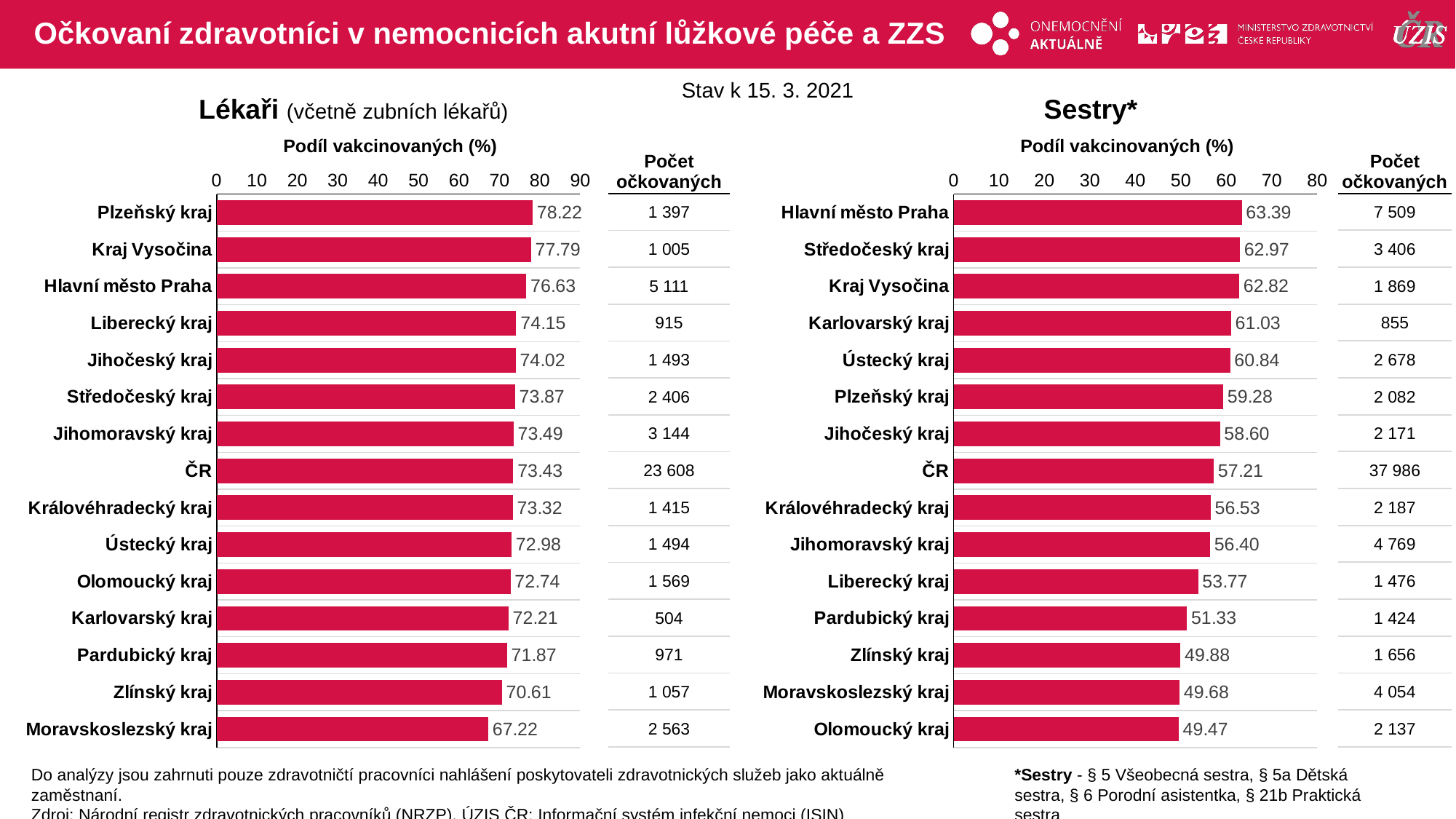

# Očkovaní zdravotníci v nemocnicích akutní lůžkové péče a ZZS
Stav k 15. 3. 2021
Lékaři (včetně zubních lékařů)
Sestry*
Podíl vakcinovaných (%)
Podíl vakcinovaných (%)
| Počet očkovaných |
| --- |
| 7 509 |
| 3 406 |
| 1 869 |
| 855 |
| 2 678 |
| 2 082 |
| 2 171 |
| 37 986 |
| 2 187 |
| 4 769 |
| 1 476 |
| 1 424 |
| 1 656 |
| 4 054 |
| 2 137 |
| Počet očkovaných |
| --- |
| 1 397 |
| 1 005 |
| 5 111 |
| 915 |
| 1 493 |
| 2 406 |
| 3 144 |
| 23 608 |
| 1 415 |
| 1 494 |
| 1 569 |
| 504 |
| 971 |
| 1 057 |
| 2 563 |

### Chart

| Category | % |
|---|---|
| Plzeňský kraj | 78.21948488241881 |
| Kraj Vysočina | 77.78637770897832 |
| Hlavní město Praha | 76.62668665667167 |
| Liberecký kraj | 74.14910858995137 |
| Jihočeský kraj | 74.02082300446207 |
| Středočeský kraj | 73.87166103776481 |
| Jihomoravský kraj | 73.492286115007 |
| ČR | 73.42850922210818 |
| Královéhradecký kraj | 73.31606217616581 |
| Ústecký kraj | 72.98485588666341 |
| Olomoucký kraj | 72.73991655076495 |
| Karlovarský kraj | 72.20630372492836 |
| Pardubický kraj | 71.87268689859363 |
| Zlínský kraj | 70.60788243152972 |
| Moravskoslezský kraj | 67.21741410962497 |

### Chart

| Category | % |
|---|---|
| Hlavní město Praha | 63.3884855647476 |
| Středočeský kraj | 62.96912553152154 |
| Kraj Vysočina | 62.82352941176471 |
| Karlovarský kraj | 61.02783725910065 |
| Ústecký kraj | 60.83598364379827 |
| Plzeňský kraj | 59.28246013667427 |
| Jihočeský kraj | 58.59649122807018 |
| ČR | 57.20696977455159 |
| Královéhradecký kraj | 56.52623416903593 |
| Jihomoravský kraj | 56.39782403027436 |
| Liberecký kraj | 53.77049180327869 |
| Pardubický kraj | 51.333813987022346 |
| Zlínský kraj | 49.87951807228916 |
| Moravskoslezský kraj | 49.67528489155741 |
| Olomoucký kraj | 49.46759259259259 |
Do analýzy jsou zahrnuti pouze zdravotničtí pracovníci nahlášení poskytovateli zdravotnických služeb jako aktuálně zaměstnaní.
Zdroj: Národní registr zdravotnických pracovníků (NRZP), ÚZIS ČR; Informační systém infekční nemoci (ISIN)
*Sestry - § 5 Všeobecná sestra, § 5a Dětská sestra, § 6 Porodní asistentka, § 21b Praktická sestra